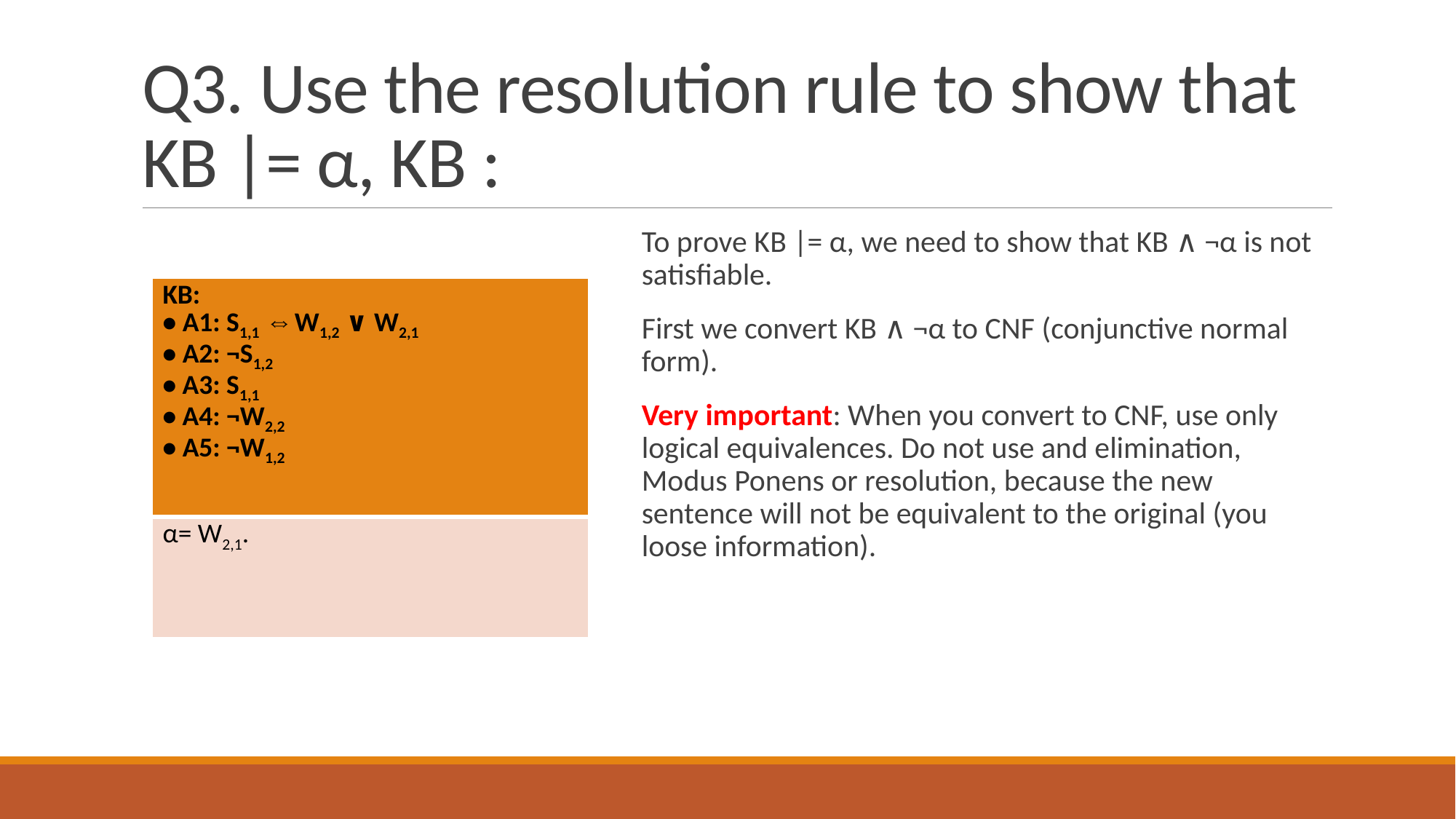

# Q3. Use the resolution rule to show that KB |= α, KB :
To prove KB |= α, we need to show that KB ∧ ¬α is not satisfiable.
First we convert KB ∧ ¬α to CNF (conjunctive normal form).
Very important: When you convert to CNF, use only logical equivalences. Do not use and elimination, Modus Ponens or resolution, because the new sentence will not be equivalent to the original (you loose information).

| KB: • A1: S1,1 ⇔ W1,2 ∨ W2,1 • A2: ¬S1,2 • A3: S1,1 • A4: ¬W2,2 • A5: ¬W1,2 |
| --- |
| α= W2,1. |